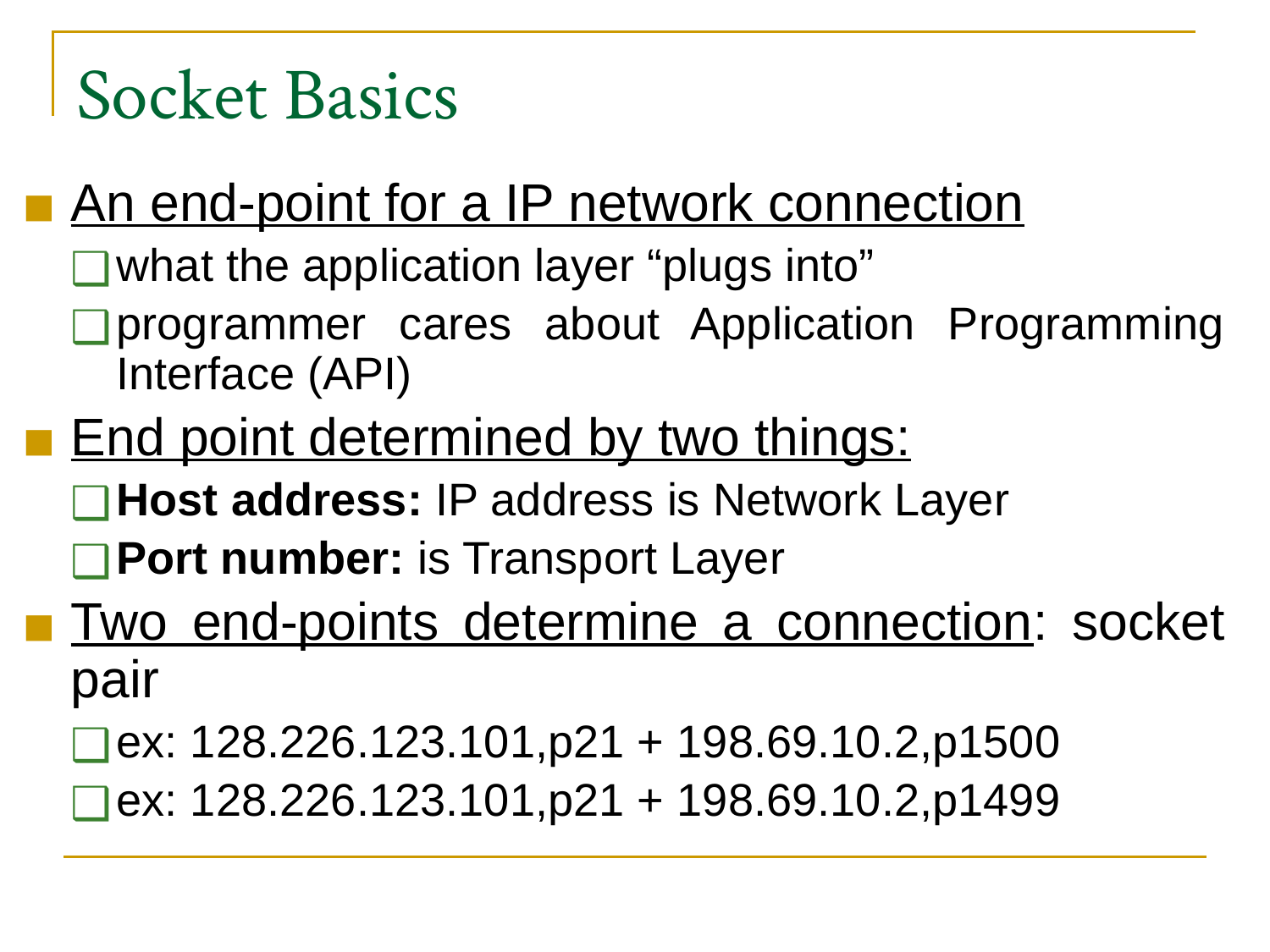

# Socket Basics
An end-point for a IP network connection
what the application layer “plugs into”
programmer cares about Application Programming Interface (API)
End point determined by two things:
Host address: IP address is Network Layer
Port number: is Transport Layer
Two end-points determine a connection: socket pair
ex: 128.226.123.101,p21 + 198.69.10.2,p1500
ex: 128.226.123.101,p21 + 198.69.10.2,p1499